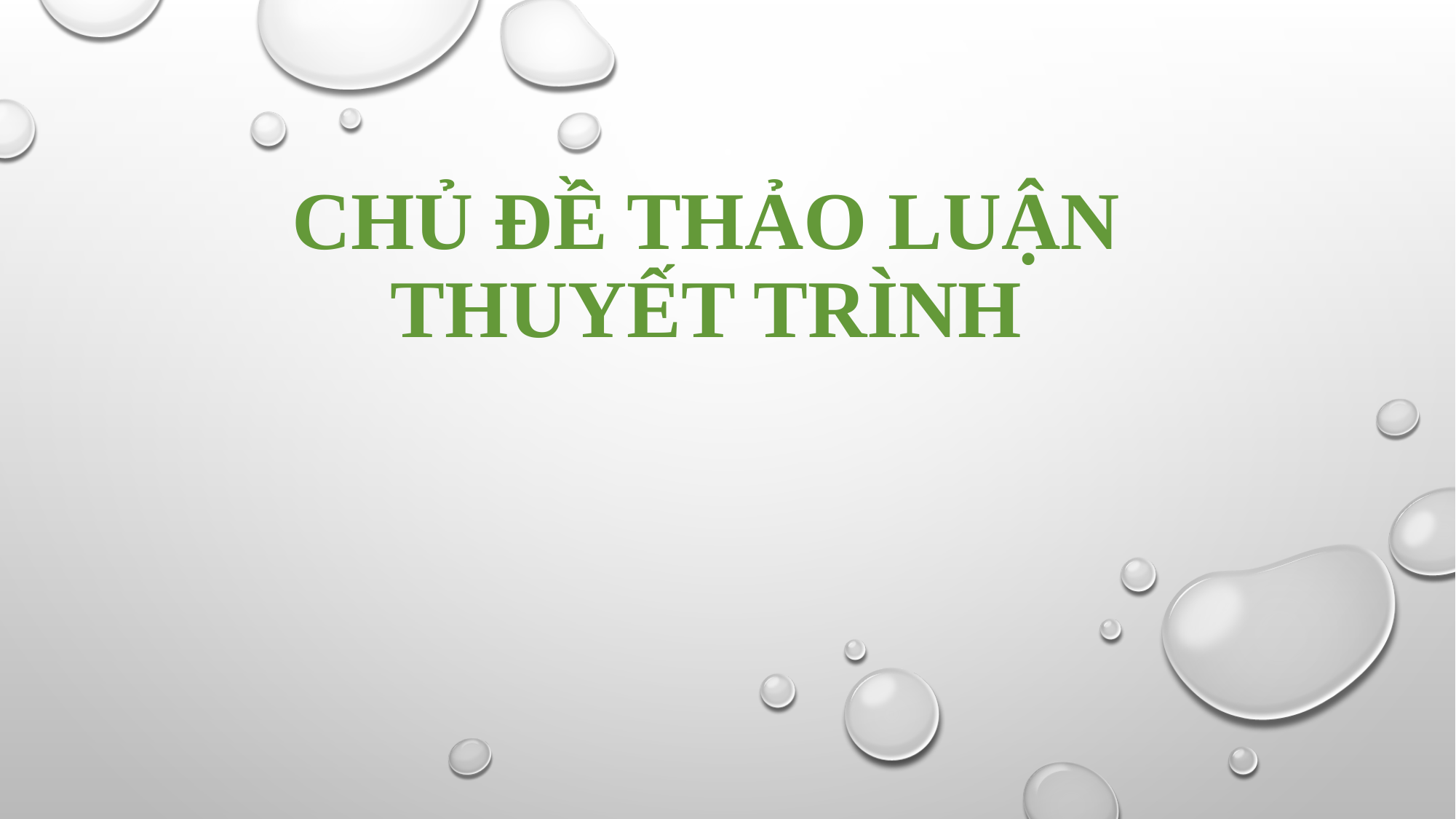

# Chủ đề thảo luận thuyết trình